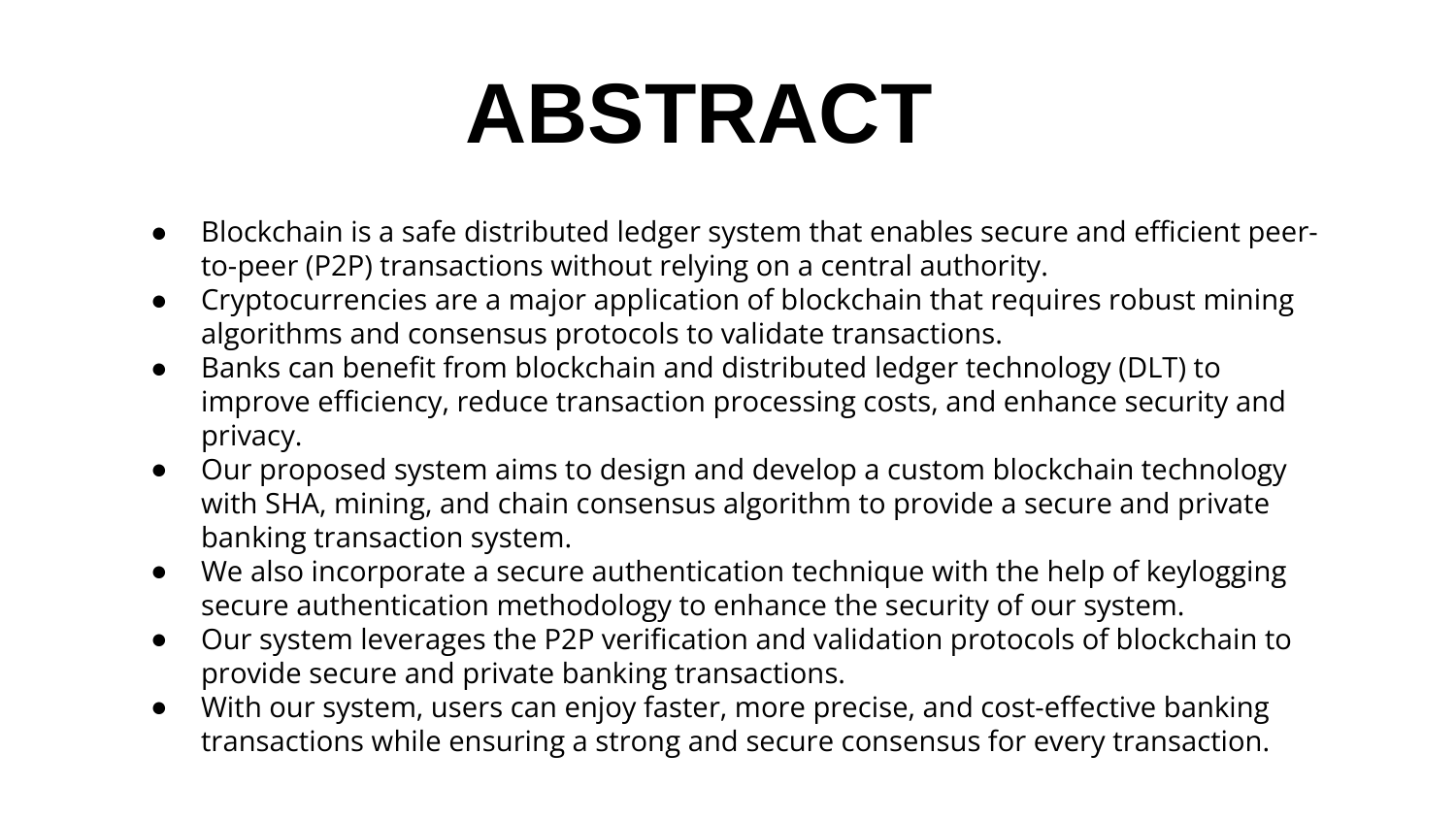

# ABSTRACT
Blockchain is a safe distributed ledger system that enables secure and efficient peer-to-peer (P2P) transactions without relying on a central authority.
Cryptocurrencies are a major application of blockchain that requires robust mining algorithms and consensus protocols to validate transactions.
Banks can benefit from blockchain and distributed ledger technology (DLT) to improve efficiency, reduce transaction processing costs, and enhance security and privacy.
Our proposed system aims to design and develop a custom blockchain technology with SHA, mining, and chain consensus algorithm to provide a secure and private banking transaction system.
We also incorporate a secure authentication technique with the help of keylogging secure authentication methodology to enhance the security of our system.
Our system leverages the P2P verification and validation protocols of blockchain to provide secure and private banking transactions.
With our system, users can enjoy faster, more precise, and cost-effective banking transactions while ensuring a strong and secure consensus for every transaction.